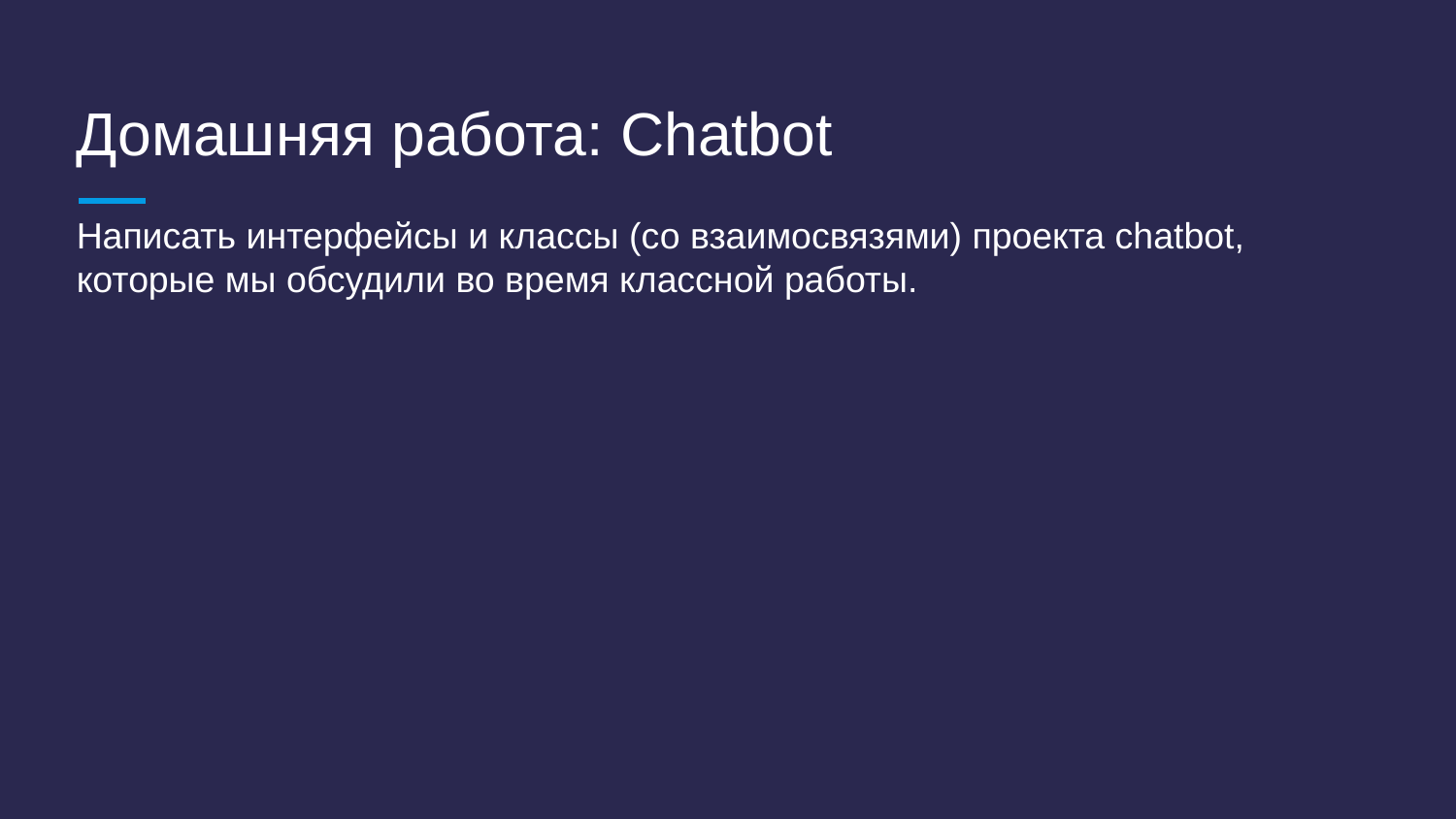

# Домашняя работа: Chatbot
Написать интерфейсы и классы (со взаимосвязями) проекта chatbot, которые мы обсудили во время классной работы.